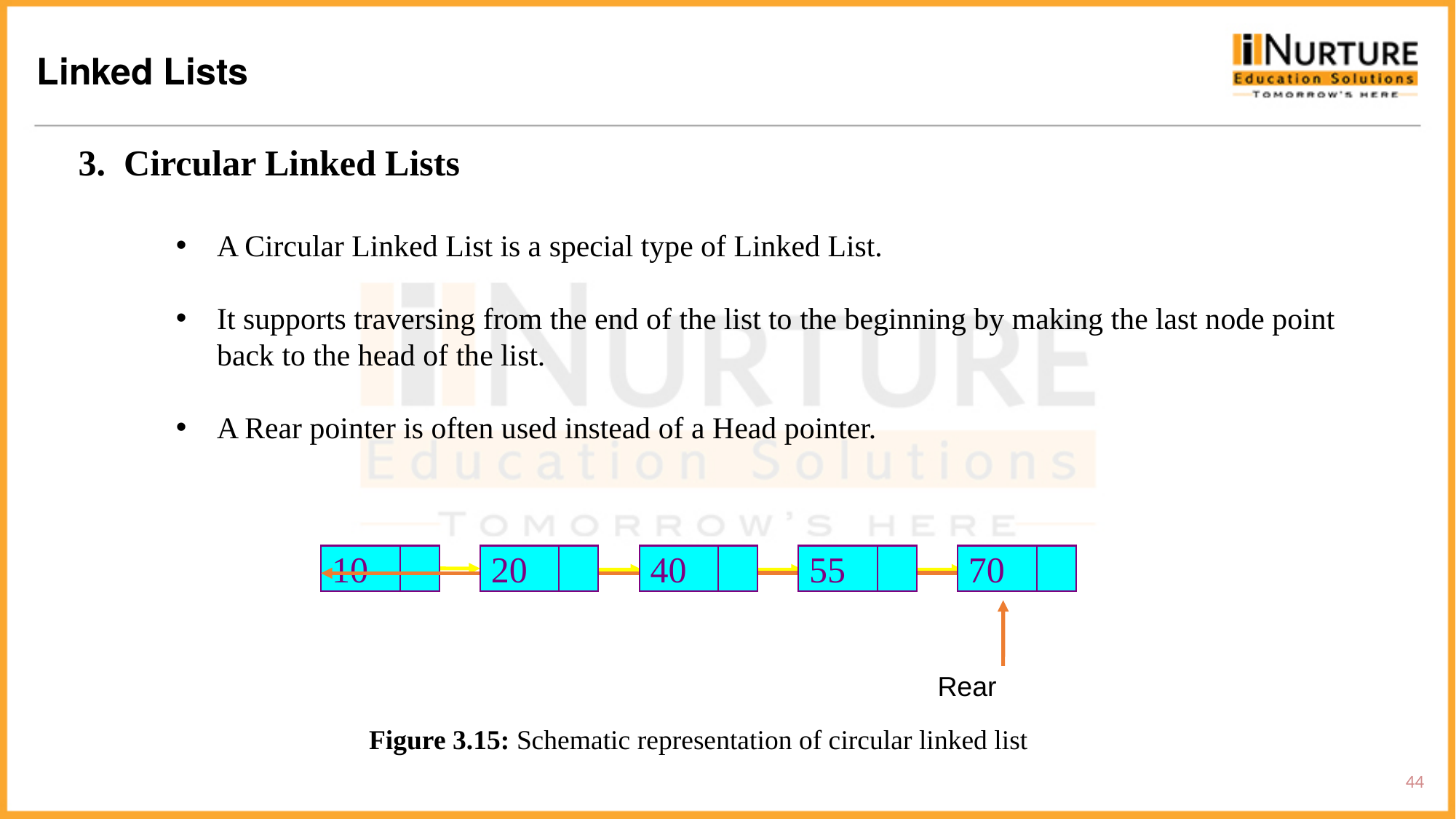

Linked Lists
3.  Circular Linked Lists

A Circular Linked List is a special type of Linked List.

It supports traversing from the end of the list to the beginning by making the last node point back to the head of the list.

A Rear pointer is often used instead of a Head pointer.
10

20

40

55

70

Rear
Figure 3.15: Schematic representation of circular linked list
44